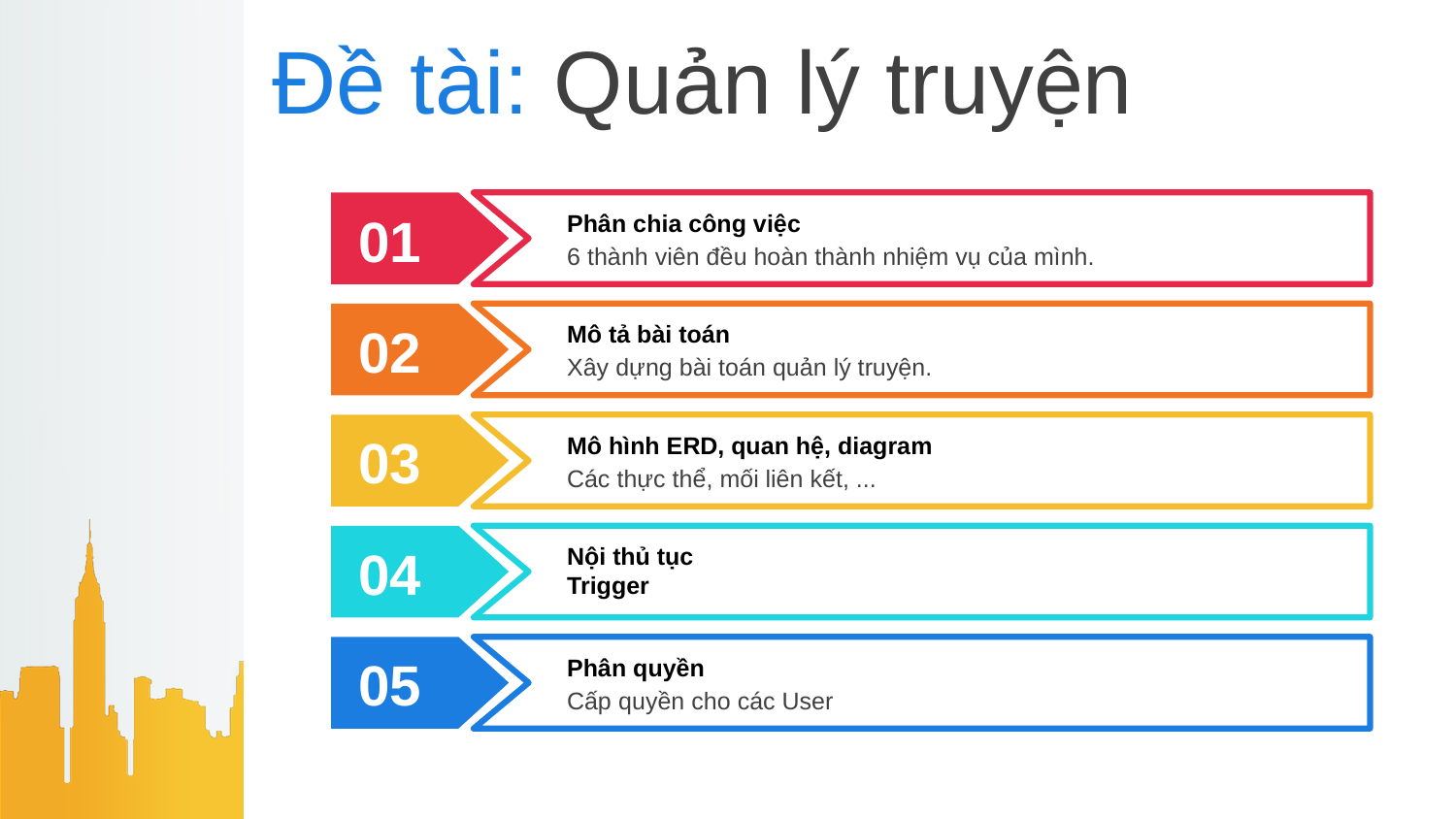

# Đề tài: Quản lý truyện

Phân chia công việc
6 thành viên đều hoàn thành nhiệm vụ của mình.
01

Mô tả bài toán
Xây dựng bài toán quản lý truyện.
02

Mô hình ERD, quan hệ, diagram
Các thực thể, mối liên kết, ...
03

Nội thủ tục
Trigger

04

Phân quyền
Cấp quyền cho các User
05